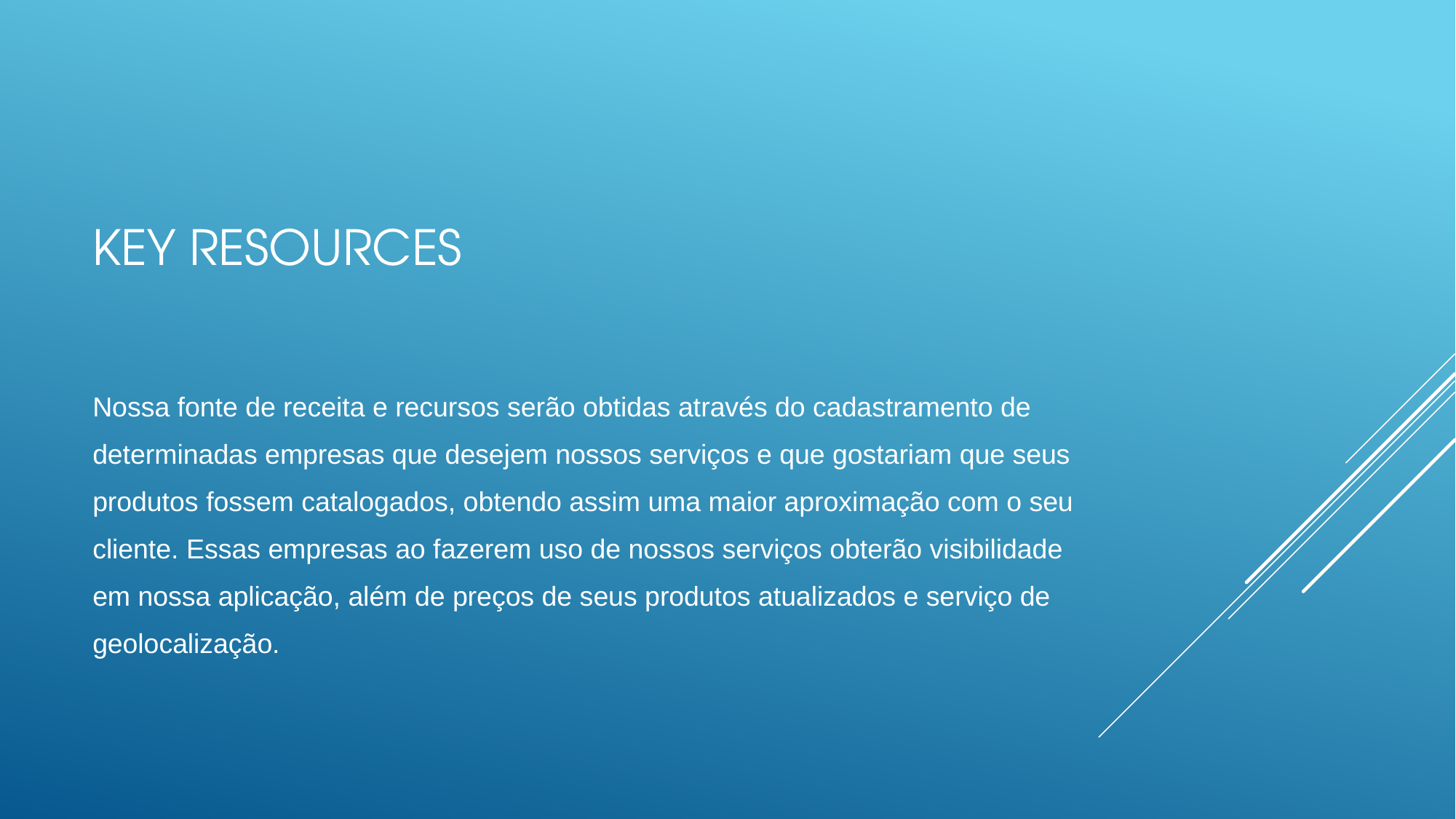

# KEY RESOURCES
Nossa fonte de receita e recursos serão obtidas através do cadastramento de
determinadas empresas que desejem nossos serviços e que gostariam que seus
produtos fossem catalogados, obtendo assim uma maior aproximação com o seu
cliente. Essas empresas ao fazerem uso de nossos serviços obterão visibilidade
em nossa aplicação, além de preços de seus produtos atualizados e serviço de
geolocalização.